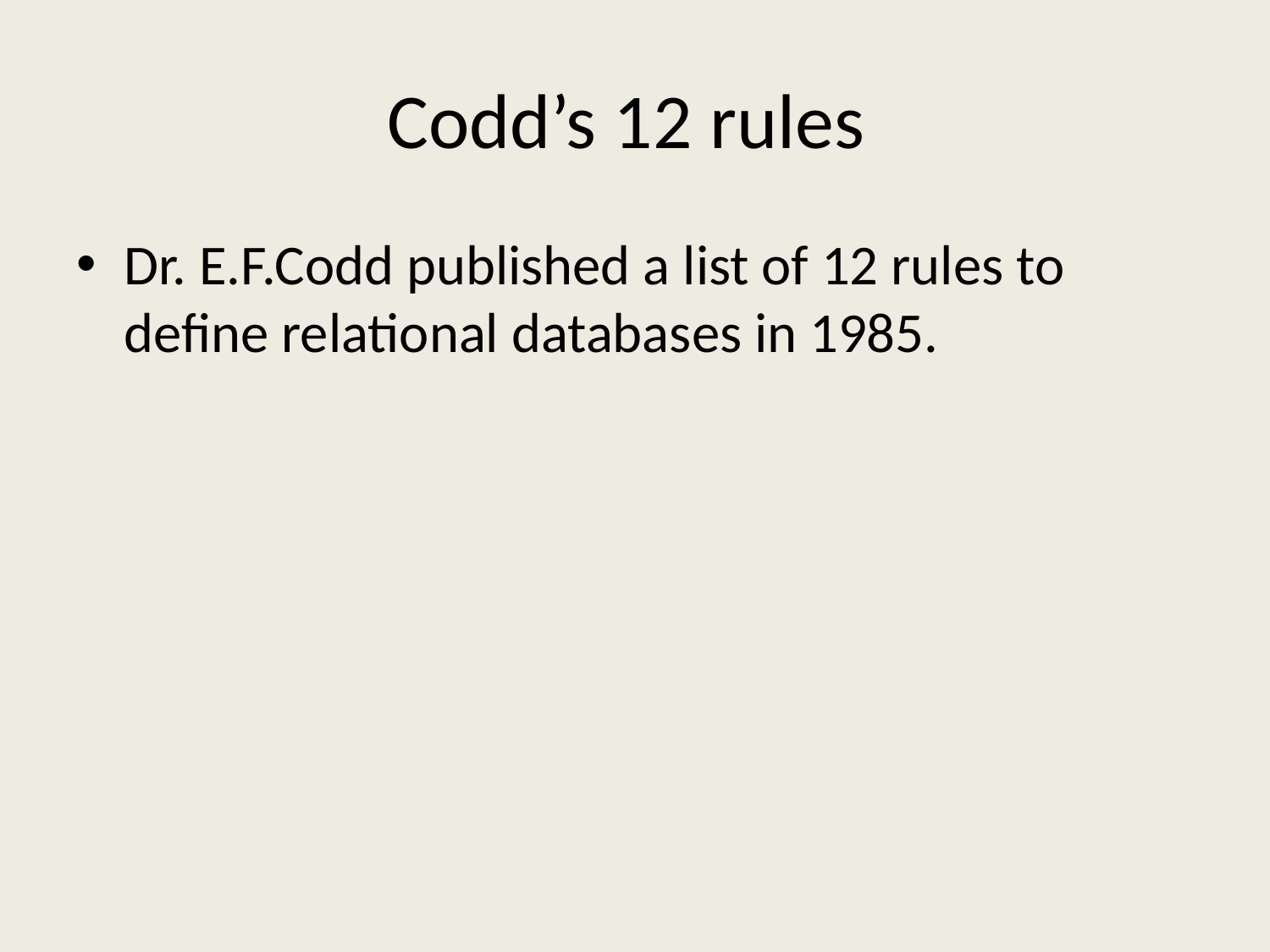

# Codd’s 12 rules
Dr. E.F.Codd published a list of 12 rules to define relational databases in 1985.